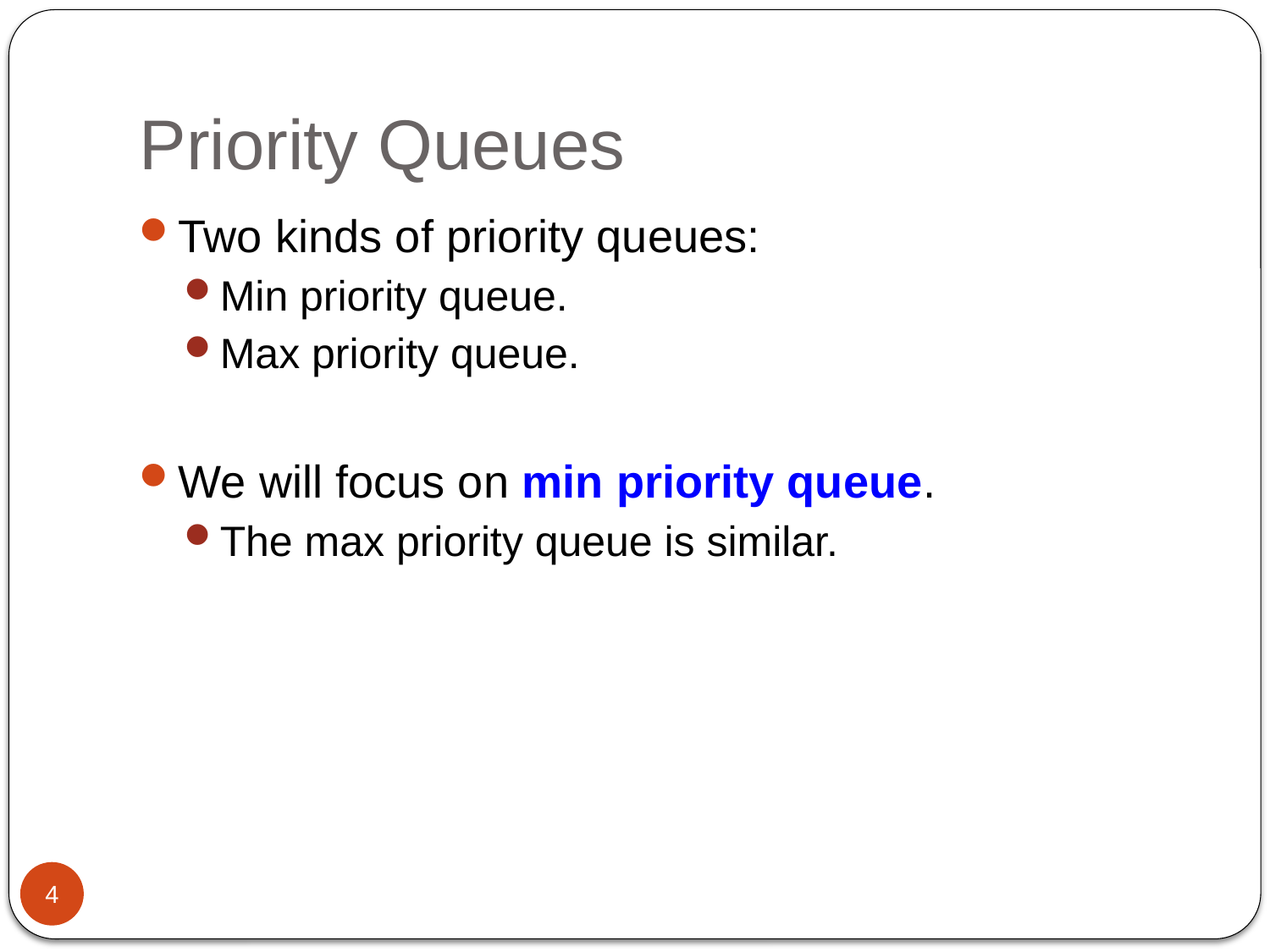

# Priority Queues
Two kinds of priority queues:
Min priority queue.
Max priority queue.

We will focus on min priority queue.
The max priority queue is similar.
4